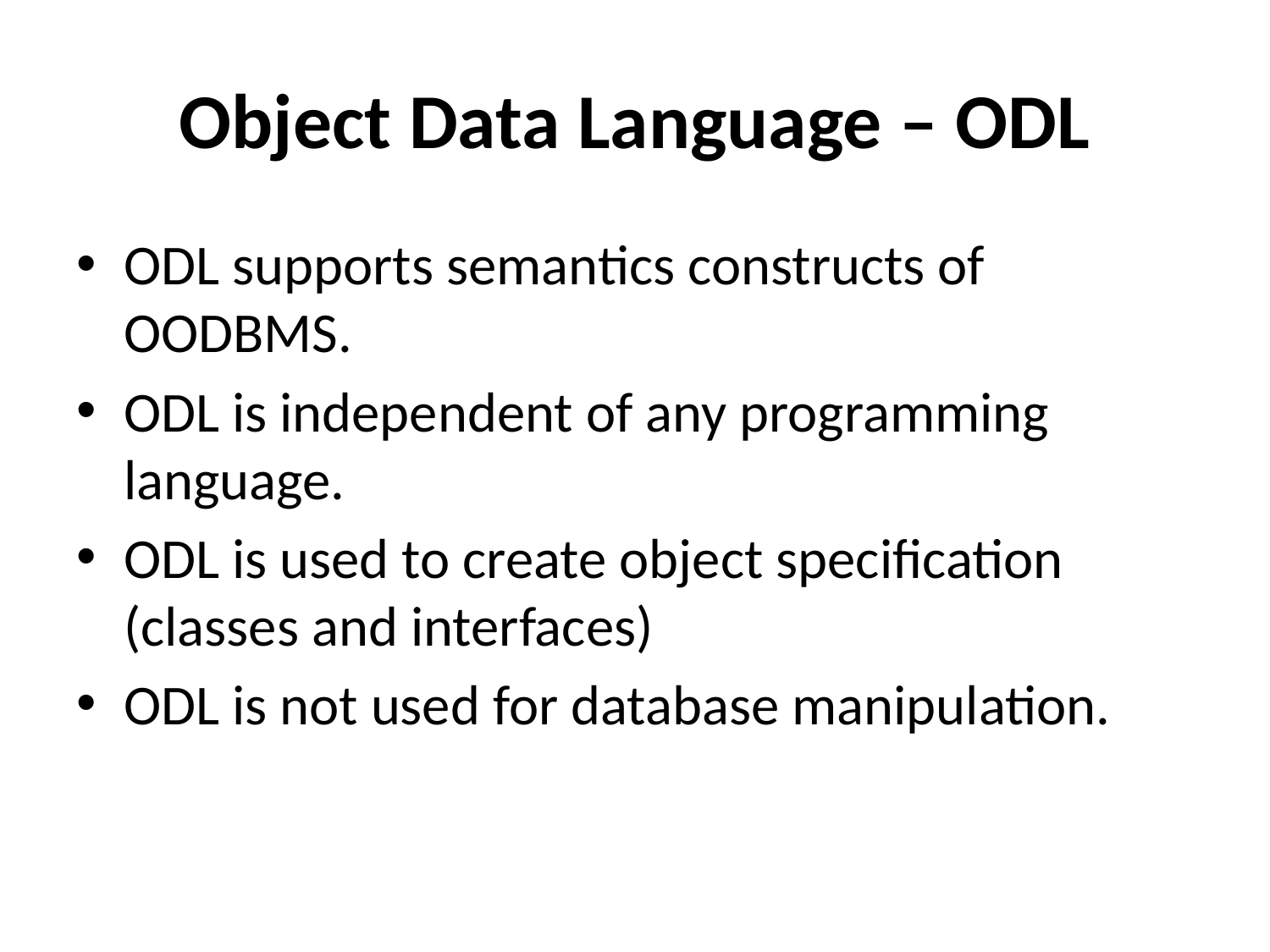

# Object Data Language – ODL
ODL supports semantics constructs of OODBMS.
ODL is independent of any programming language.
ODL is used to create object specification (classes and interfaces)
ODL is not used for database manipulation.